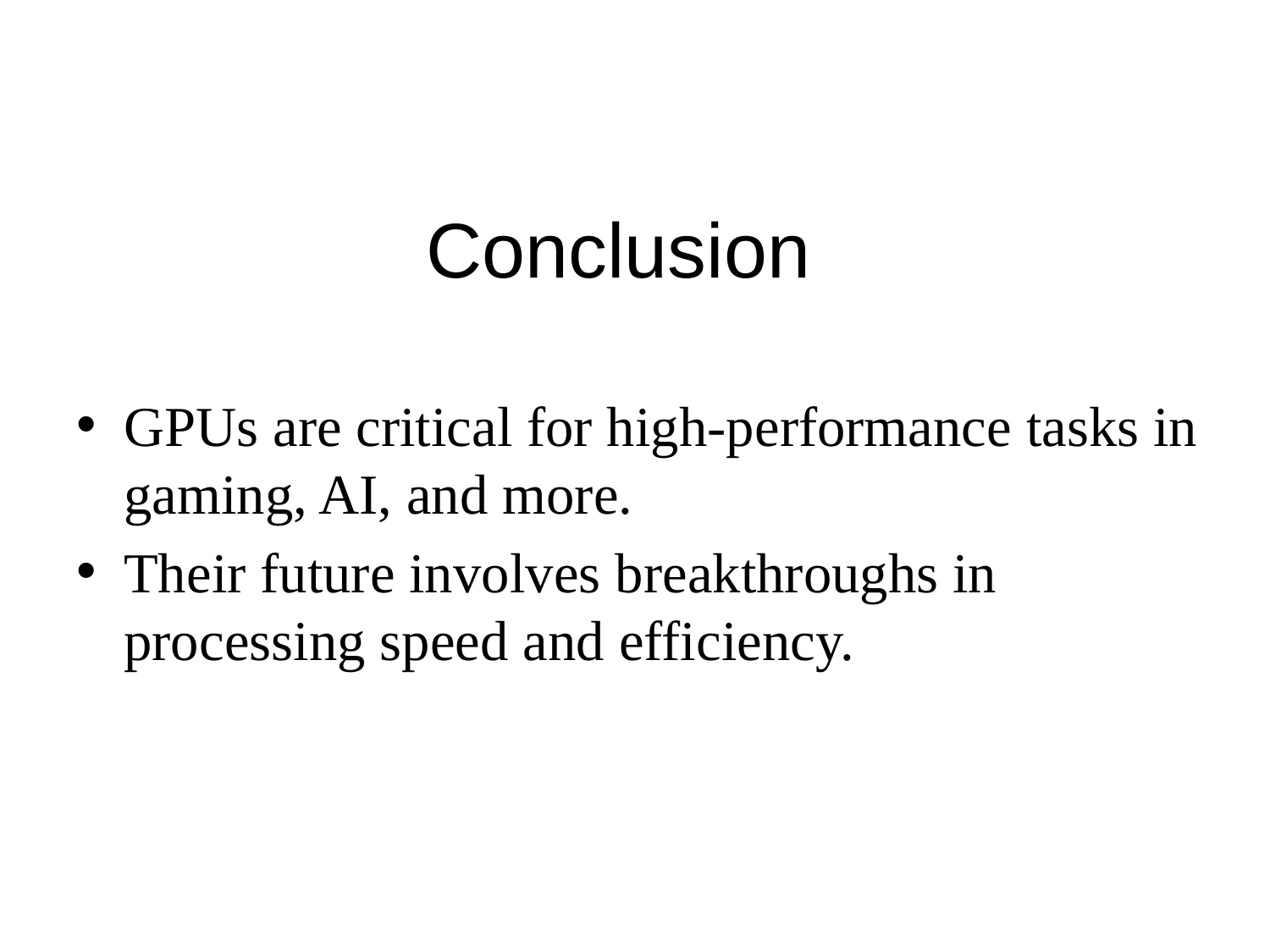

# Conclusion
GPUs are critical for high-performance tasks in gaming, AI, and more.
Their future involves breakthroughs in processing speed and efficiency.